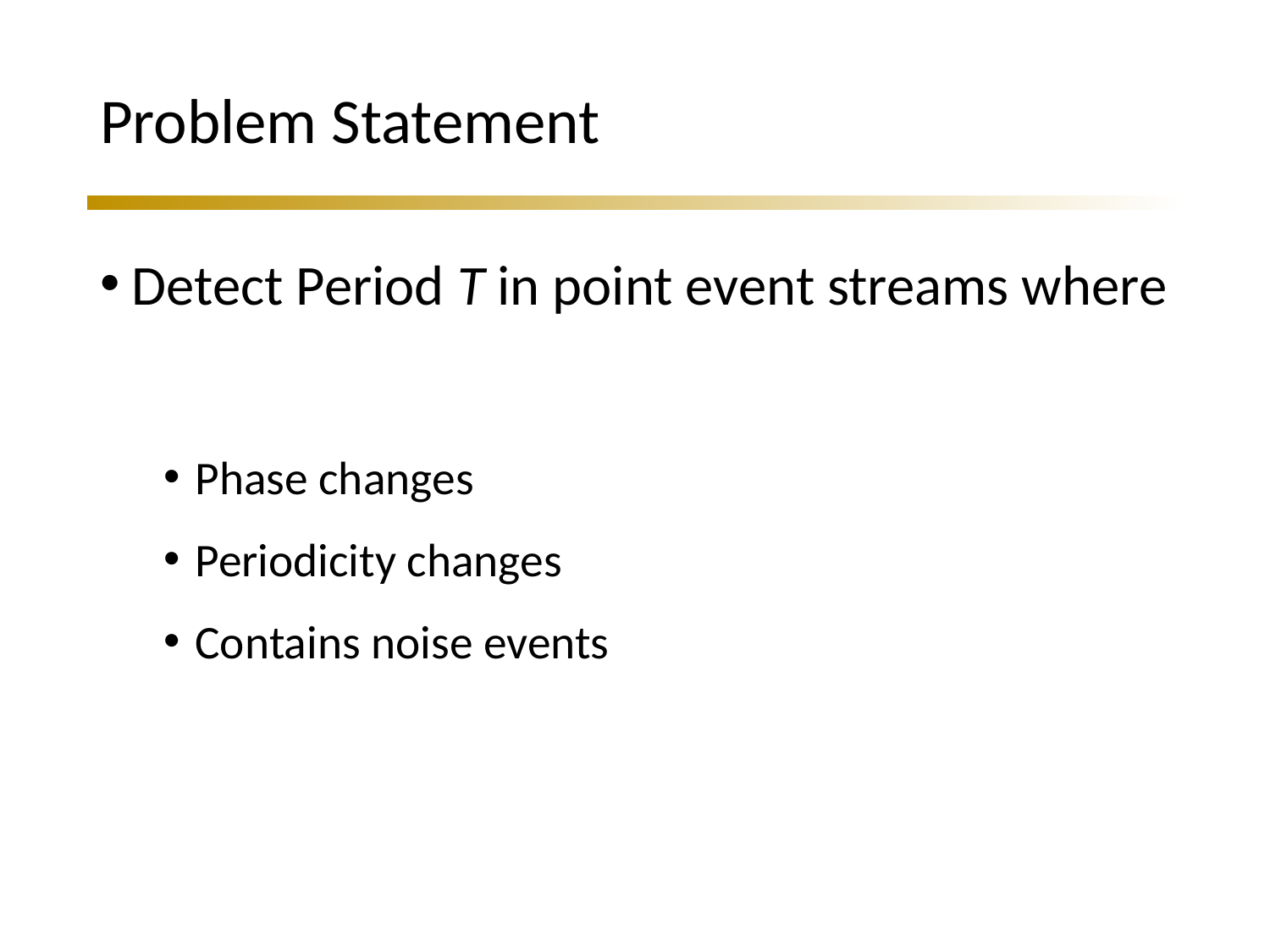

# Problem Statement
Detect Period T in point event streams where

Phase changes
Periodicity changes
Contains noise events
6